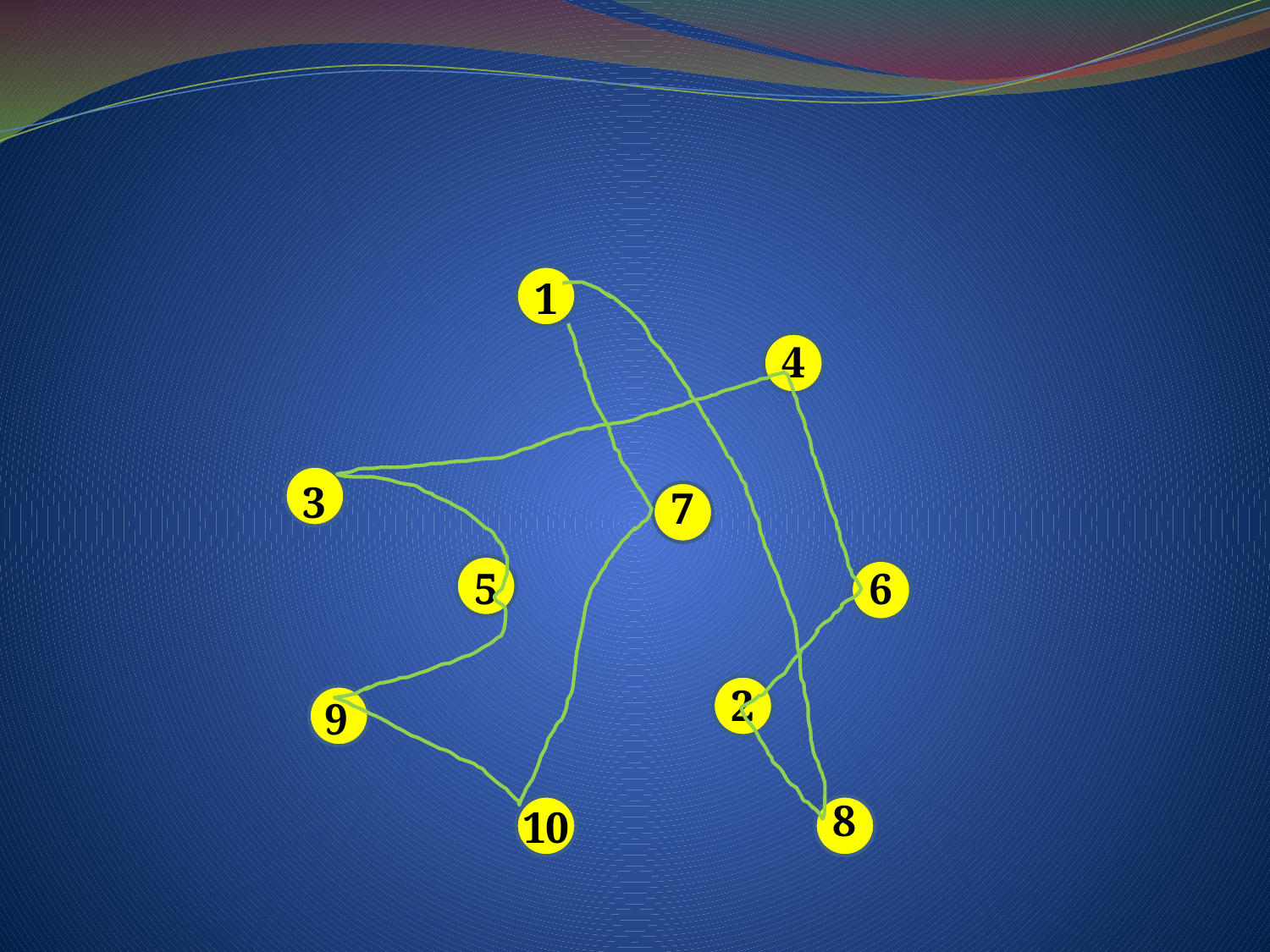

1
4

3
7

5
6

2

9
8
10